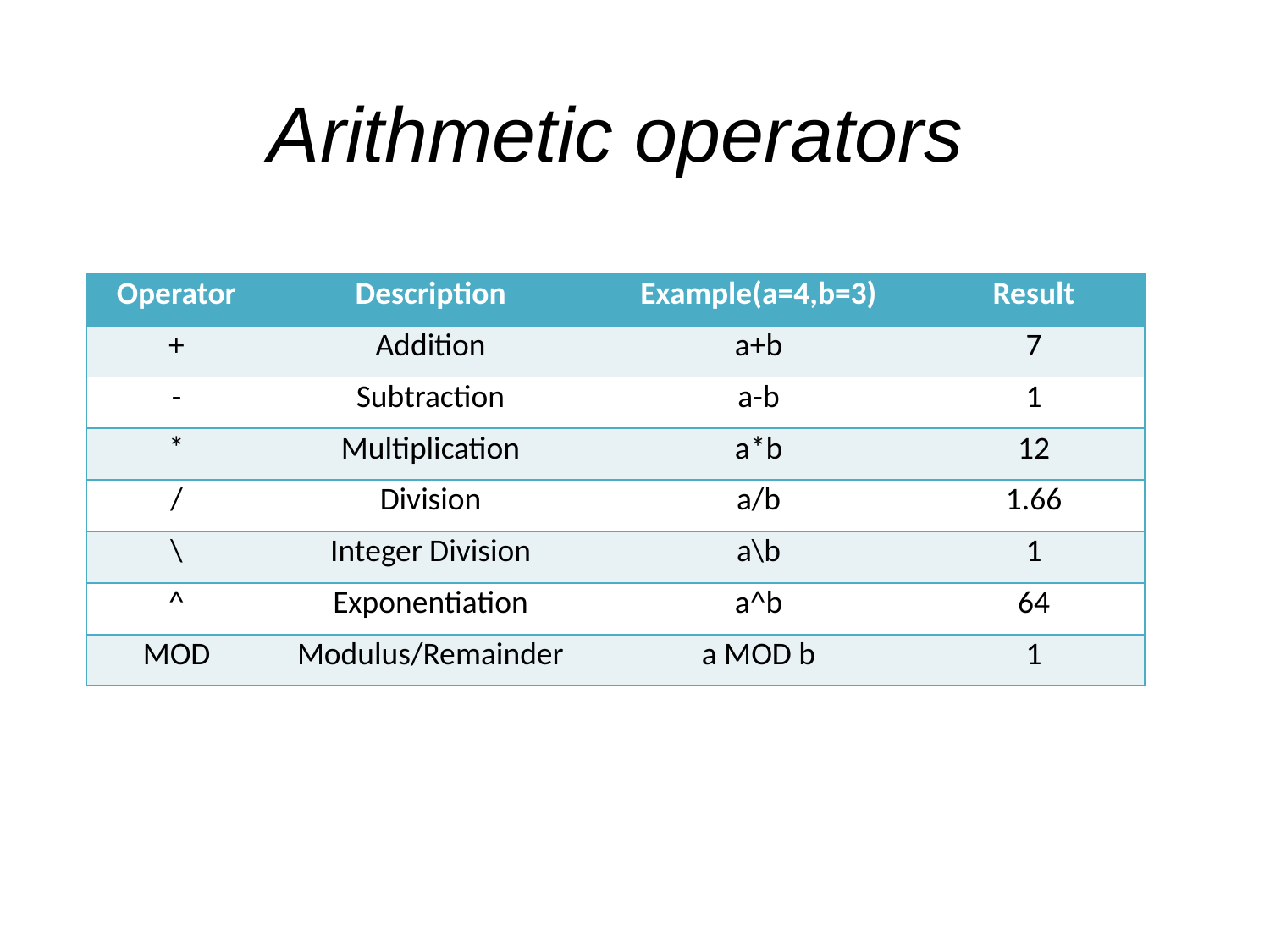

# Arithmetic operators
| Operator | Description | Example(a=4,b=3) | Result |
| --- | --- | --- | --- |
| + | Addition | a+b | 7 |
| - | Subtraction | a-b | 1 |
| \* | Multiplication | a\*b | 12 |
| / | Division | a/b | 1.66 |
| \ | Integer Division | a\b | 1 |
| ^ | Exponentiation | a^b | 64 |
| MOD | Modulus/Remainder | a MOD b | 1 |